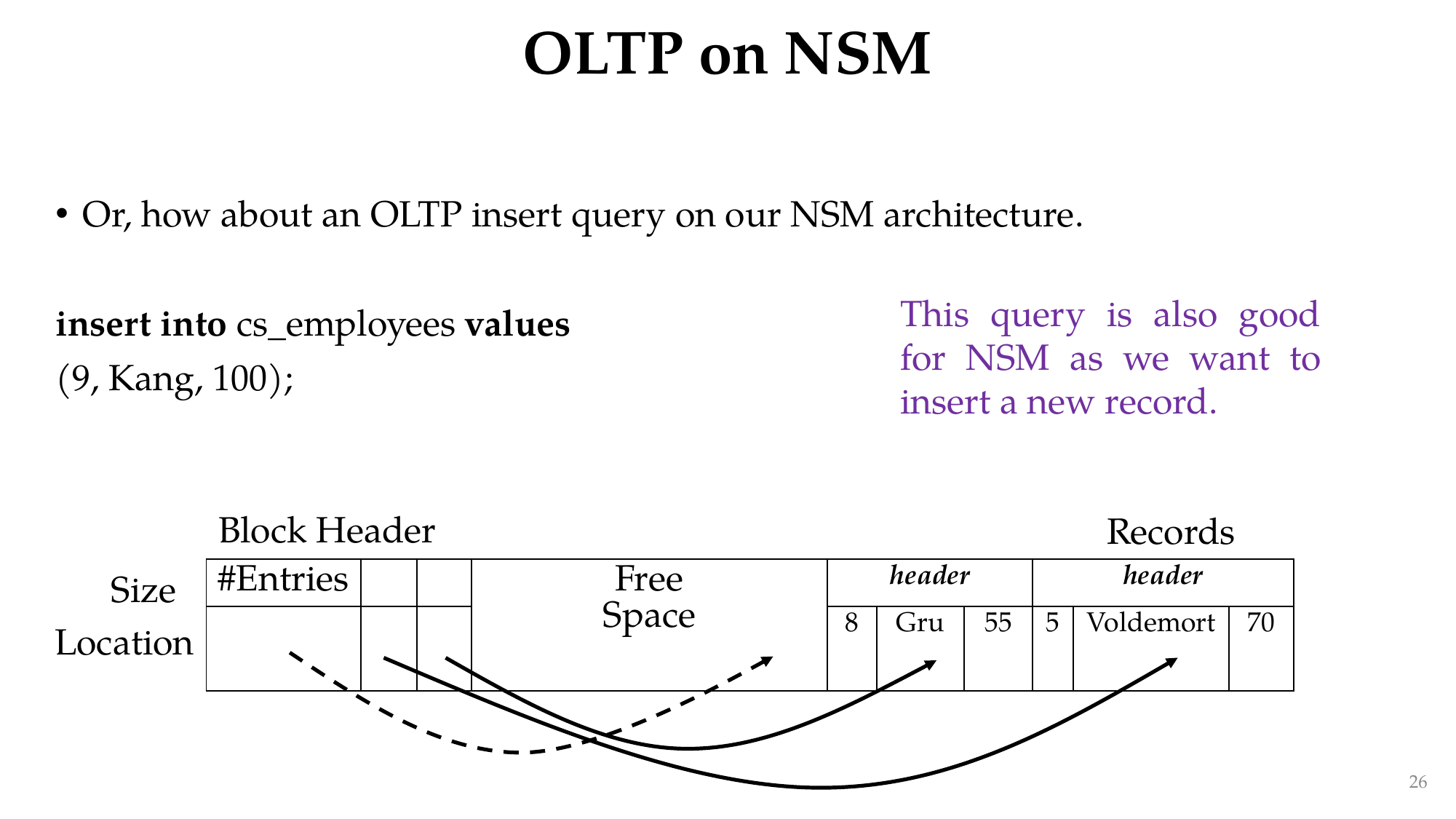

# OLTP on NSM
Or, how about an OLTP insert query on our NSM architecture.

insert into cs_employees values
(9, Kang, 100);
This query is also good for NSM as we want to insert a new record.
Block Header
Records
| #Entries |  |  | Free Space | header |  |  | header |  |  |
| --- | --- | --- | --- | --- | --- | --- | --- | --- | --- |
|  |  |  |  | 8 | Gru | 55 | 5 | Voldemort | 70 |
Size
Location

26